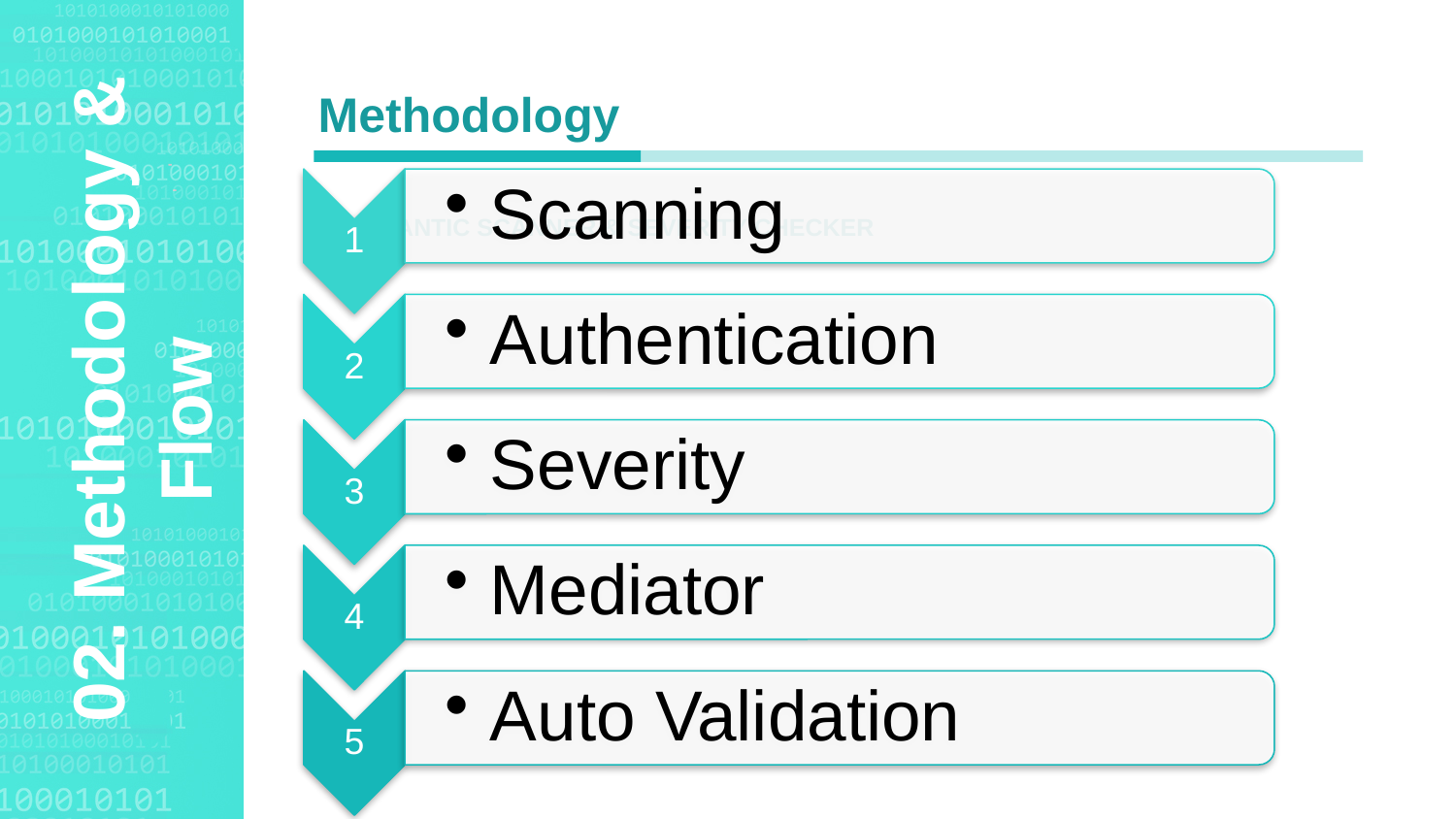

Agenda Style
Methodology
             SEMANTIC SCANNER & SEVERITY CHECKER

1
Scanning
2
Authentication
3
Severity
4
Mediator
5
Auto Validation
 02. Methodology & Flow